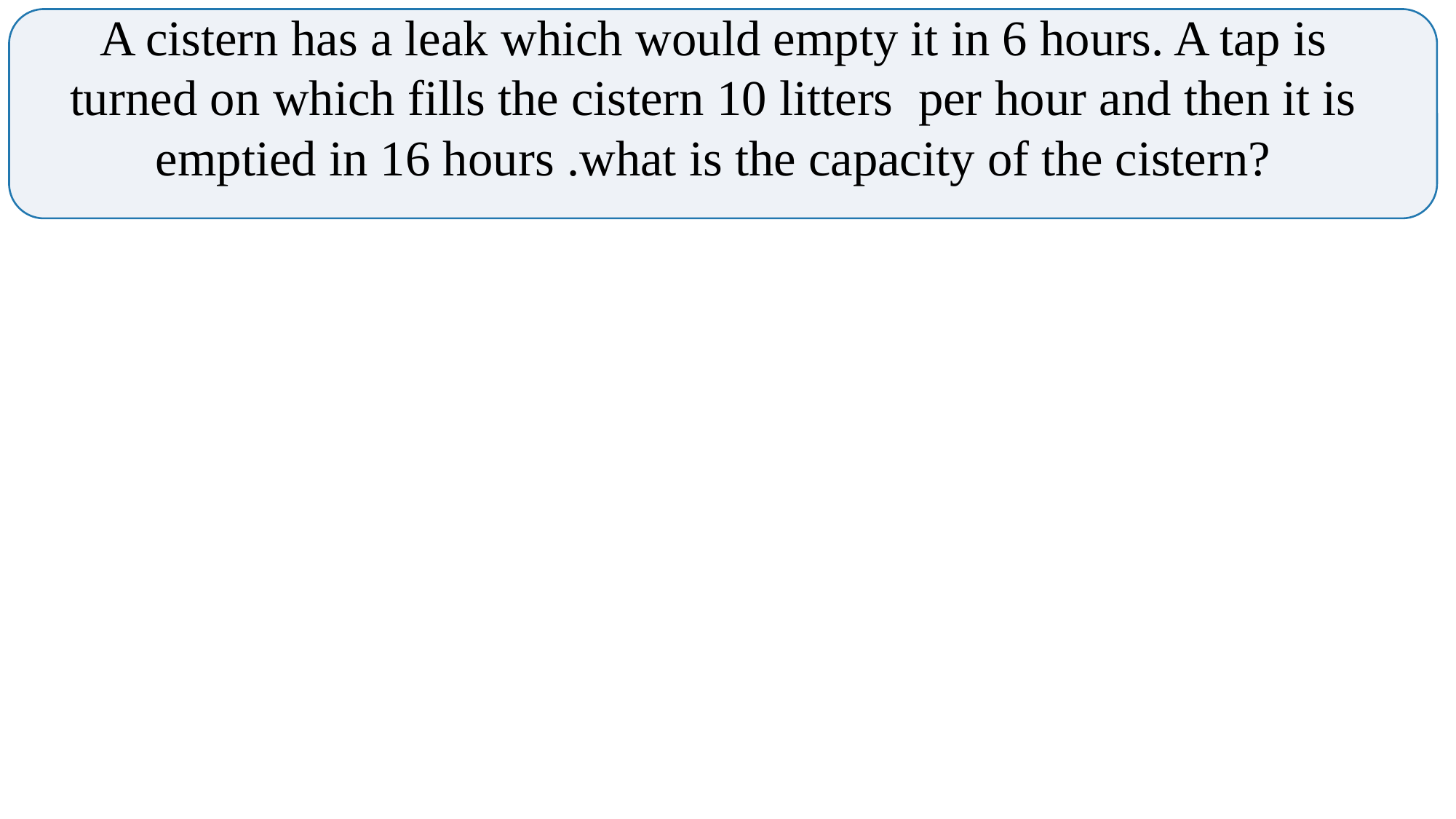

A cistern has a leak which would empty it in 6 hours. A tap is turned on which fills the cistern 10 litters  per hour and then it is emptied in 16 hours .what is the capacity of the cistern?